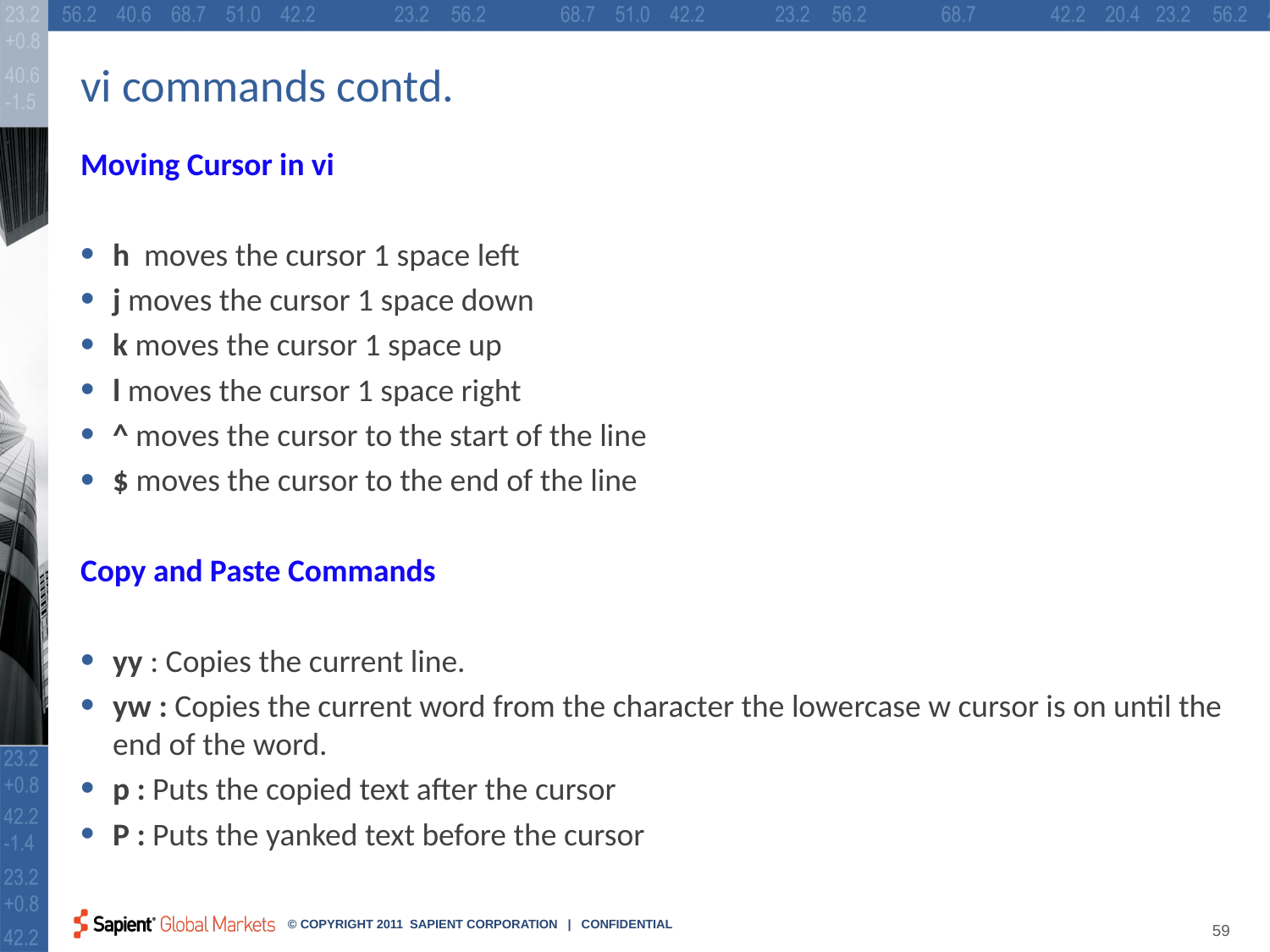

# vi commands contd.
Moving Cursor in vi

h  moves the cursor 1 space left
j moves the cursor 1 space down
k moves the cursor 1 space up
l moves the cursor 1 space right
^ moves the cursor to the start of the line
$ moves the cursor to the end of the line

Copy and Paste Commands

yy : Copies the current line.
yw : Copies the current word from the character the lowercase w cursor is on until the end of the word.
p : Puts the copied text after the cursor
P : Puts the yanked text before the cursor